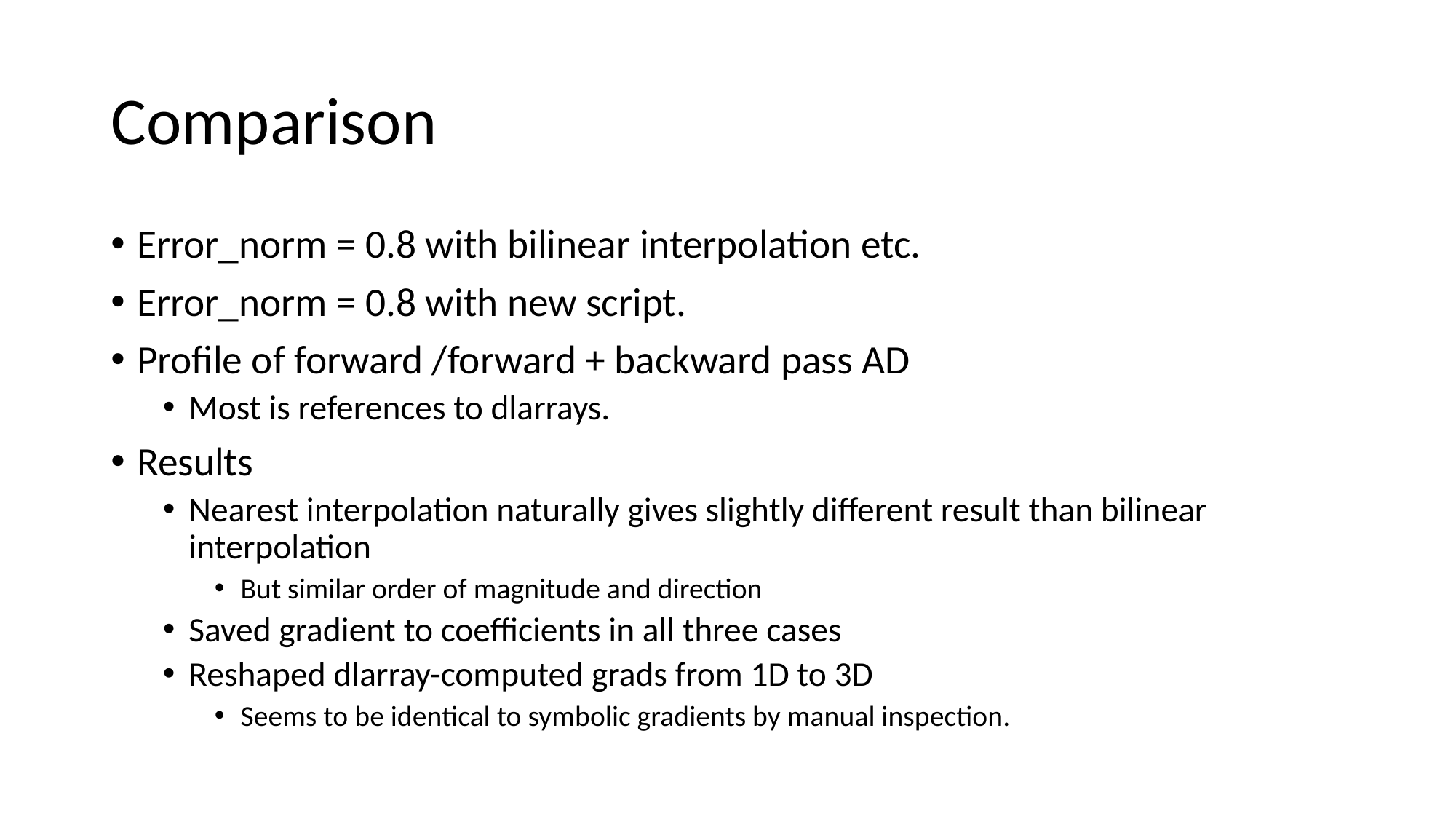

# Comparison
Error_norm = 0.8 with bilinear interpolation etc.
Error_norm = 0.8 with new script.
Profile of forward /forward + backward pass AD
Most is references to dlarrays.
Results
Nearest interpolation naturally gives slightly different result than bilinear interpolation
But similar order of magnitude and direction
Saved gradient to coefficients in all three cases
Reshaped dlarray-computed grads from 1D to 3D
Seems to be identical to symbolic gradients by manual inspection.